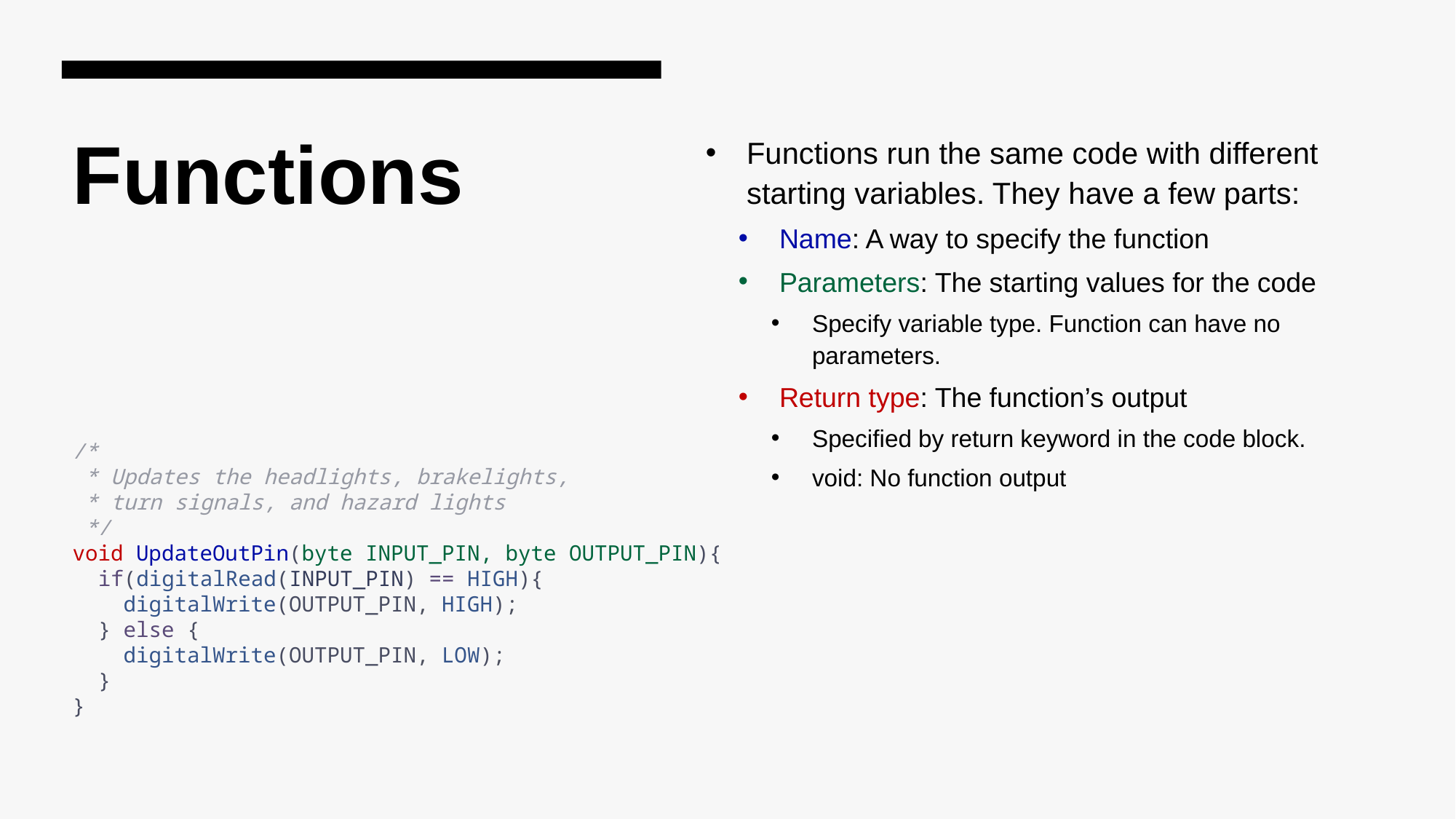

# Functions
Functions run the same code with different starting variables. They have a few parts:
Name: A way to specify the function
Parameters: The starting values for the code
Specify variable type. Function can have no parameters.
Return type: The function’s output
Specified by return keyword in the code block.
void: No function output

/*
 * Updates the headlights, brakelights,
 * turn signals, and hazard lights
 */
void UpdateOutPin(byte INPUT_PIN, byte OUTPUT_PIN){
  if(digitalRead(INPUT_PIN) == HIGH){
    digitalWrite(OUTPUT_PIN, HIGH);
  } else {
    digitalWrite(OUTPUT_PIN, LOW);
  }
}